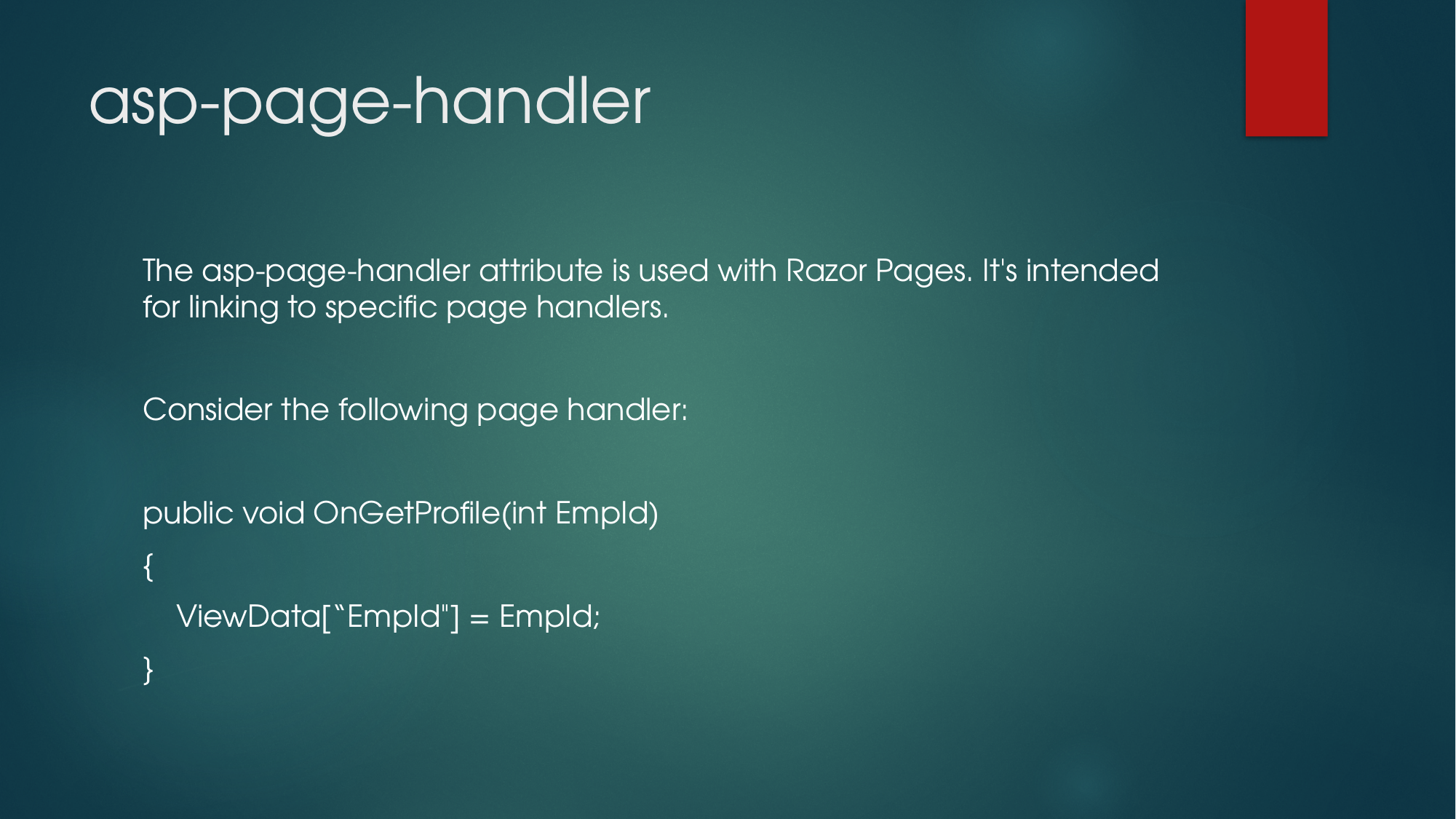

# asp-page-handler
The asp-page-handler attribute is used with Razor Pages. It's intended for linking to specific page handlers.

Consider the following page handler:

public void OnGetProfile(int EmpId)
{
    ViewData[“EmpId"] = EmpId;
}